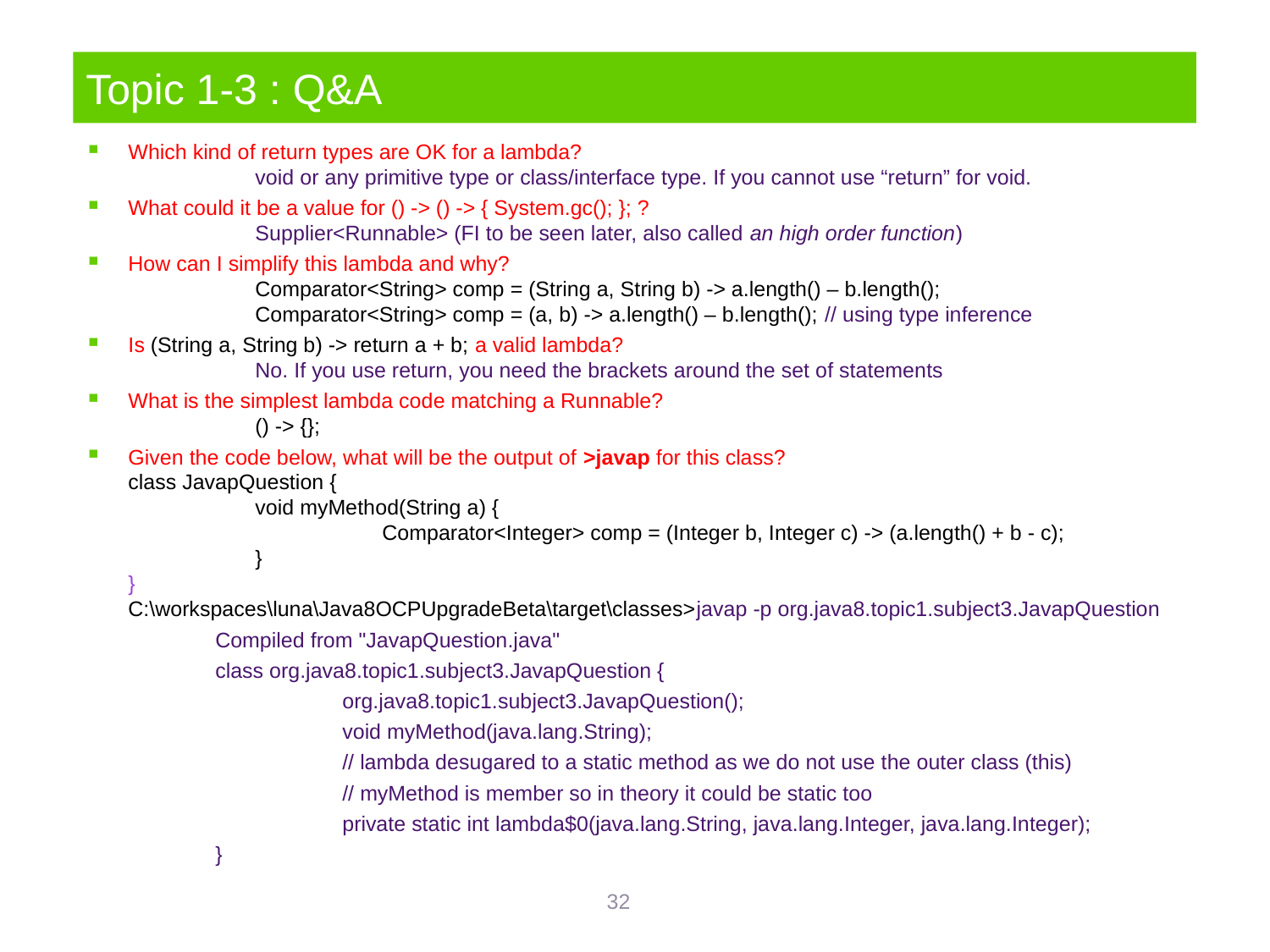

# Topic 1-3 : Q&A
Which kind of return types are OK for a lambda?
	void or any primitive type or class/interface type. If you cannot use “return” for void.
What could it be a value for () -> () -> { System.gc(); }; ?
	Supplier<Runnable> (FI to be seen later, also called an high order function)
How can I simplify this lambda and why?
	Comparator<String> comp = (String a, String b) -> a.length() – b.length();
	Comparator<String> comp = (a, b) -> a.length() – b.length(); // using type inference
Is (String a, String b) -> return a + b; a valid lambda?
	No. If you use return, you need the brackets around the set of statements
What is the simplest lambda code matching a Runnable?
	() -> {};
Given the code below, what will be the output of >javap for this class?
class JavapQuestion {
	void myMethod(String a) {
		Comparator<Integer> comp = (Integer b, Integer c) -> (a.length() + b - c);
	}
}
C:\workspaces\luna\Java8OCPUpgradeBeta\target\classes>javap -p org.java8.topic1.subject3.JavapQuestion
	Compiled from "JavapQuestion.java"
	class org.java8.topic1.subject3.JavapQuestion {
  		org.java8.topic1.subject3.JavapQuestion();
  		void myMethod(java.lang.String);
		// lambda desugared to a static method as we do not use the outer class (this)
		// myMethod is member so in theory it could be static too
 		private static int lambda$0(java.lang.String, java.lang.Integer, java.lang.Integer);
	}